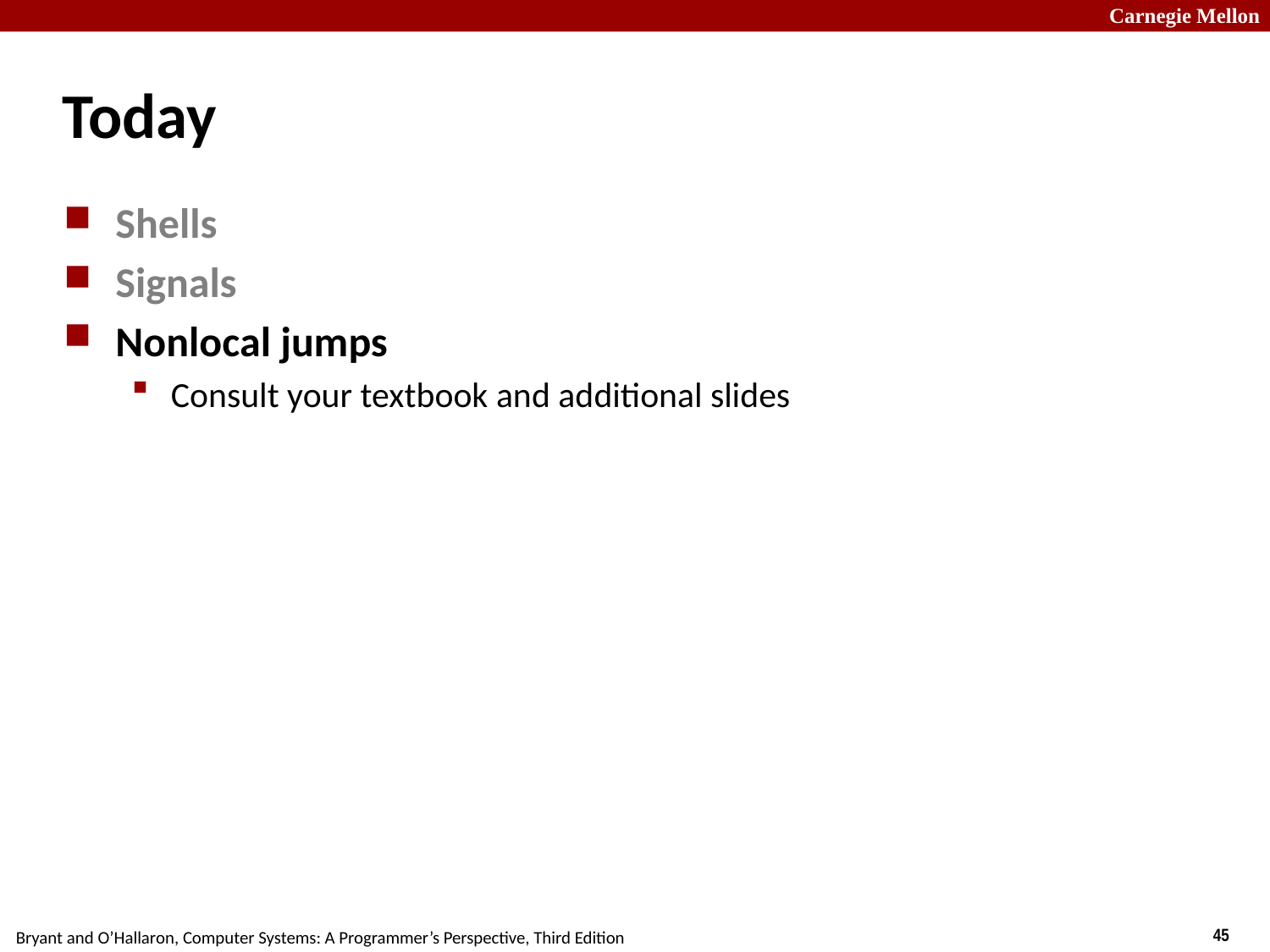

# Today
Shells
Signals
Nonlocal jumps
Consult your textbook and additional slides